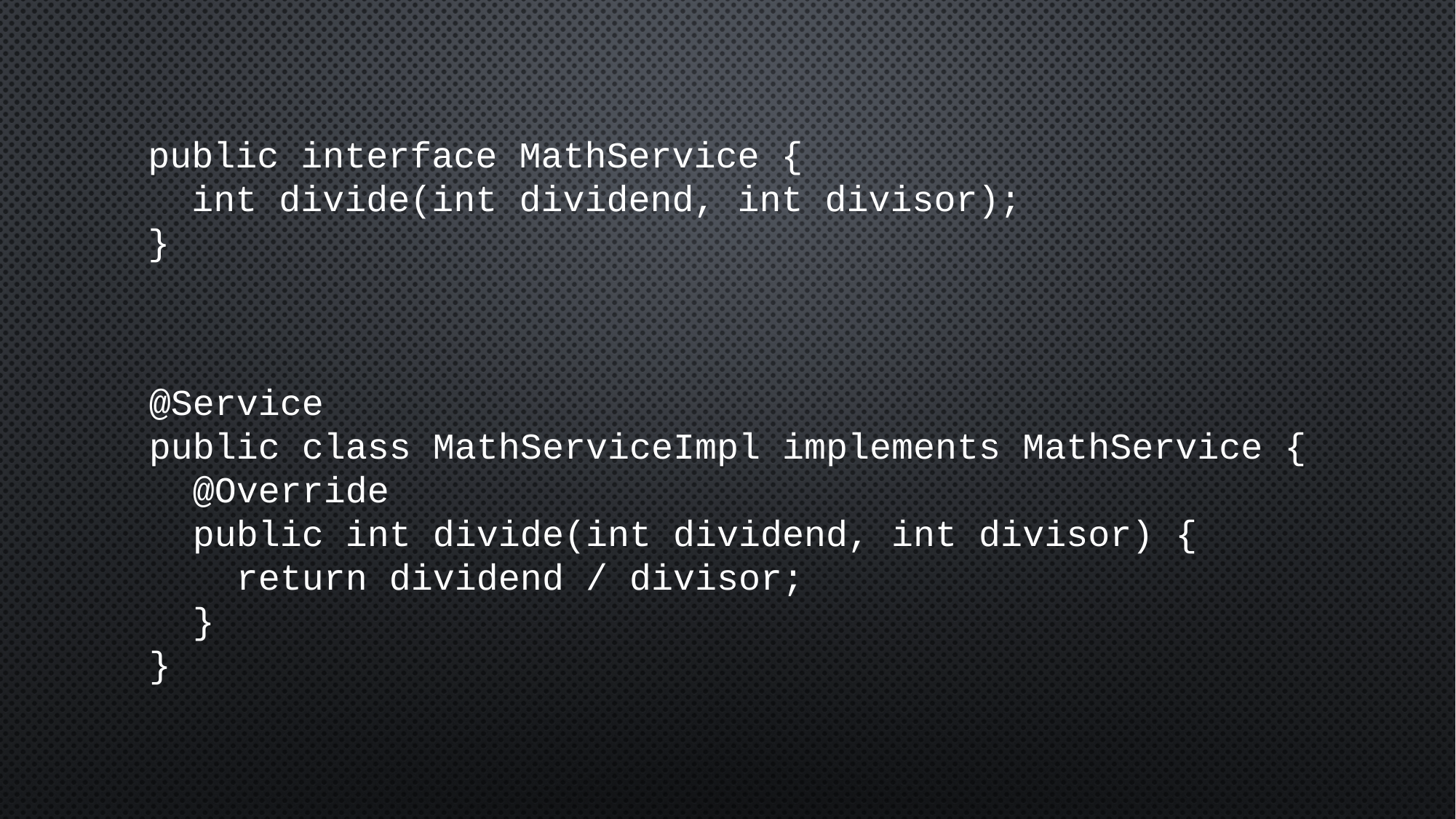

public interface MathService {
  int divide(int dividend, int divisor);
}
@Service
public class MathServiceImpl implements MathService {
  @Override
  public int divide(int dividend, int divisor) {
    return dividend / divisor;
  }
}